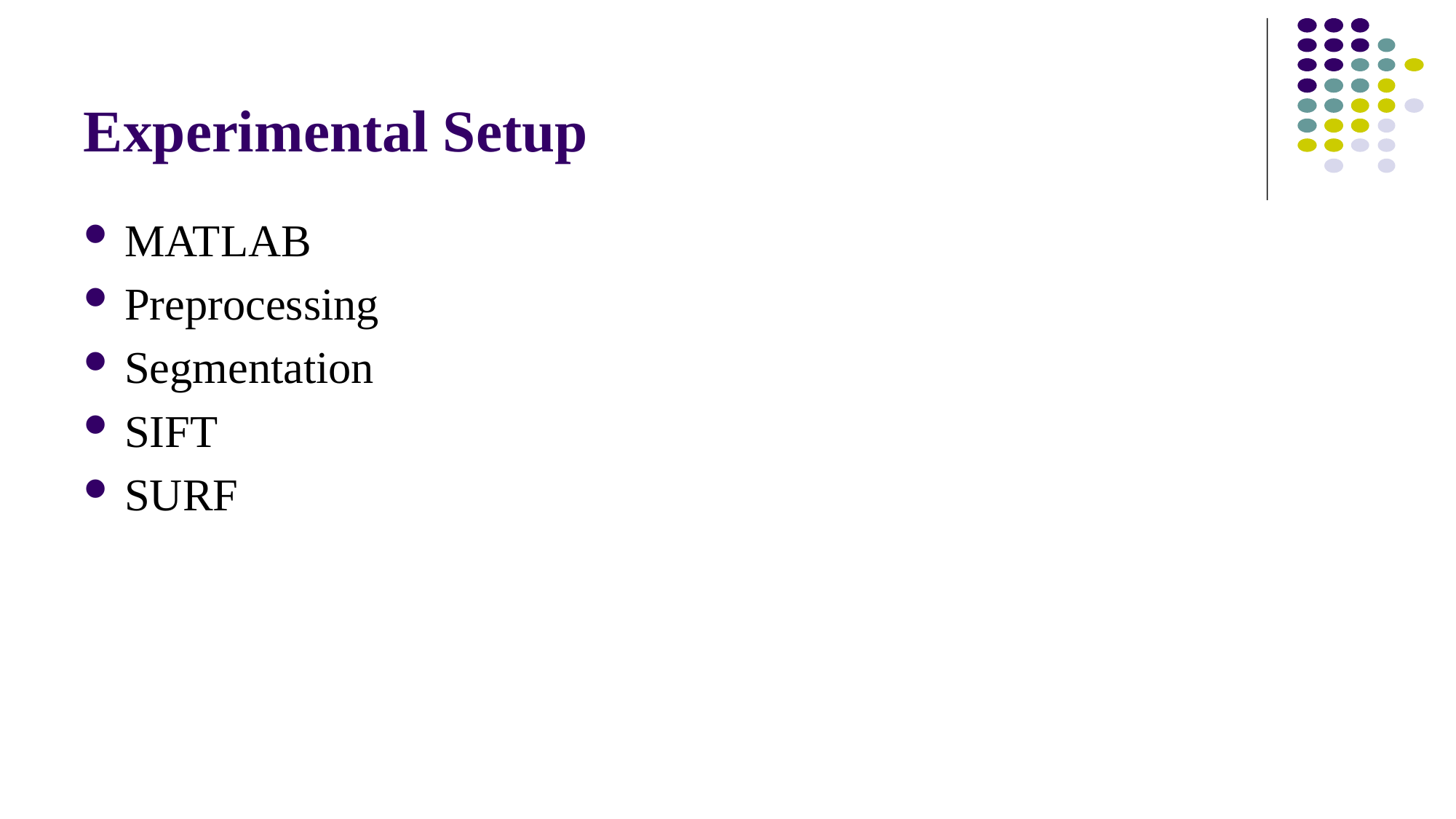

# Experimental Setup
MATLAB
Preprocessing
Segmentation
SIFT
SURF